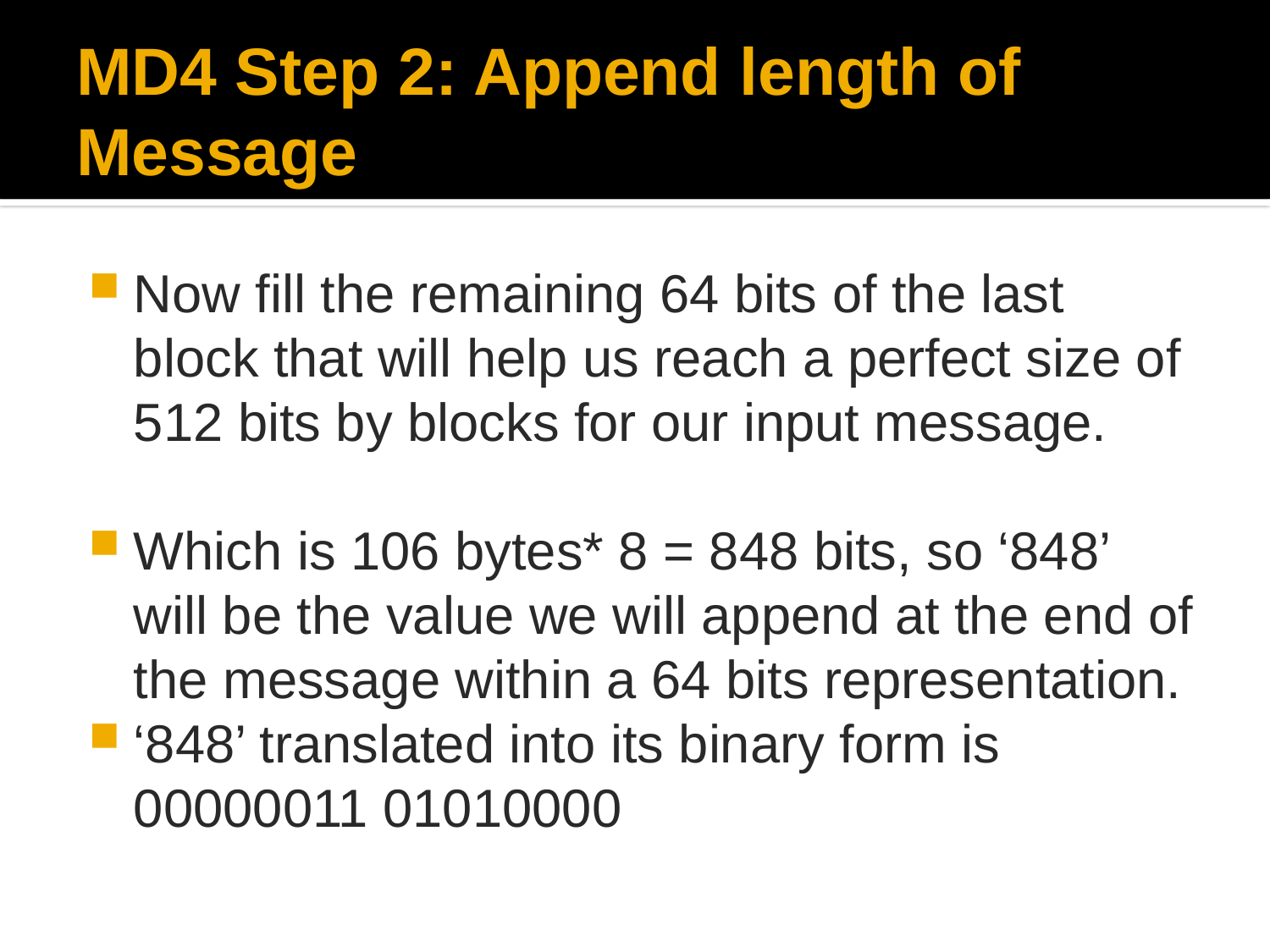

# MD4 Step 2: Append length of Message
Now fill the remaining 64 bits of the last block that will help us reach a perfect size of 512 bits by blocks for our input message.

Which is 106 bytes* 8 = 848 bits, so ‘848’ will be the value we will append at the end of the message within a 64 bits representation.
‘848’ translated into its binary form is 00000011 01010000